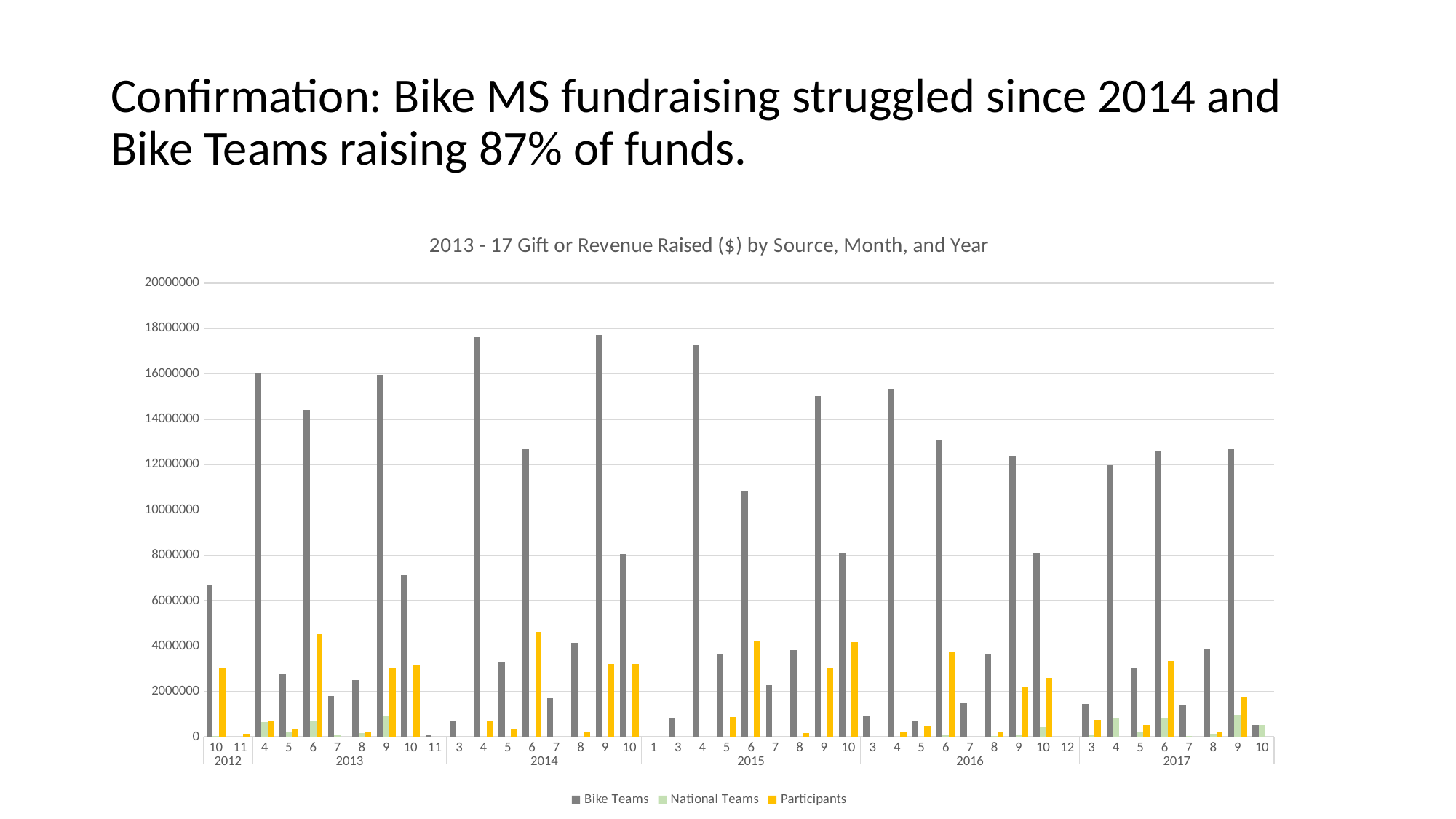

# Confirmation: Bike MS fundraising struggled since 2014 and Bike Teams raising 87% of funds.

### Chart: 2013 - 17 Gift or Revenue Raised ($) by Source, Month, and Year

| Category | Bike Teams | National Teams | Participants |
|---|---|---|---|
| 10 | 6676340.289999998 | 39851.5 | 3058024.1300000027 |
| 11 | None | None | 134306.44 |
| 4 | 16054002.239999985 | 659324.58 | 697676.97 |
| 5 | 2778576.71 | 226612.75 | 365367.14999999997 |
| 6 | 14398497.619999995 | 722779.16 | 4522405.919999994 |
| 7 | 1803672.68 | 101941.23000000001 | None |
| 8 | 2496164.63 | 159881.04 | 208941.02999999997 |
| 9 | 15959556.20999999 | 919350.4700000001 | 3059542.369999999 |
| 10 | 7143674.4099999955 | None | 3146377.860000001 |
| 11 | 65277.68 | 505.0 | None |
| 3 | 674834.51 | None | None |
| 4 | 17632003.57000001 | None | 711324.2199999999 |
| 5 | 3271596.2800000003 | None | 338263.82999999996 |
| 6 | 12671573.049999991 | 650.0 | 4618066.029999993 |
| 7 | 1717161.41 | None | None |
| 8 | 4154453.0199999986 | None | 246246.16 |
| 9 | 17727878.55000001 | 375.0 | 3200604.3700000006 |
| 10 | 8060108.680000001 | None | 3216465.5500000003 |
| 1 | None | None | 0.0 |
| 3 | 850771.5100000001 | None | None |
| 4 | 17280401.79 | None | None |
| 5 | 3639859.829999999 | None | 861454.0700000003 |
| 6 | 10807252.52 | None | 4205651.250000007 |
| 7 | 2282328.05 | None | None |
| 8 | 3830860.609999999 | None | 181139.13999999998 |
| 9 | 15035738.39 | None | 3051475.910000001 |
| 10 | 8097514.750000001 | None | 4184616.9400000013 |
| 3 | 909938.9099999999 | None | 0.0 |
| 4 | 15343168.449999994 | 12035.0 | 241923.80999999997 |
| 5 | 696385.41 | 4290.0 | 499088.86 |
| 6 | 13051864.889999995 | 67840.51000000001 | 3714002.910000009 |
| 7 | 1503616.8299999998 | 5552.0 | None |
| 8 | 3631567.7700000014 | 29159.72 | 219992.73 |
| 9 | 12377234.200000005 | 74198.88999999998 | 2192091.1699999995 |
| 10 | 8115109.189999999 | 423319.94999999995 | 2603451.6999999993 |
| 12 | None | None | 0.0 |
| 3 | 1455942.6700000002 | 56635.43 | 746948.6300000001 |
| 4 | 11977651.189999994 | 845124.12 | None |
| 5 | 3017953.5000000005 | 229954.12 | 528800.21 |
| 6 | 12627014.039999995 | 839626.05 | 3345708.820000006 |
| 7 | 1432656.3900000001 | 44027.63 | None |
| 8 | 3858025.6899999995 | 144887.49 | 219252.02000000002 |
| 9 | 12686344.76 | 966472.74 | 1784551.75 |
| 10 | 507745.3600000001 | 532331.32 | None |